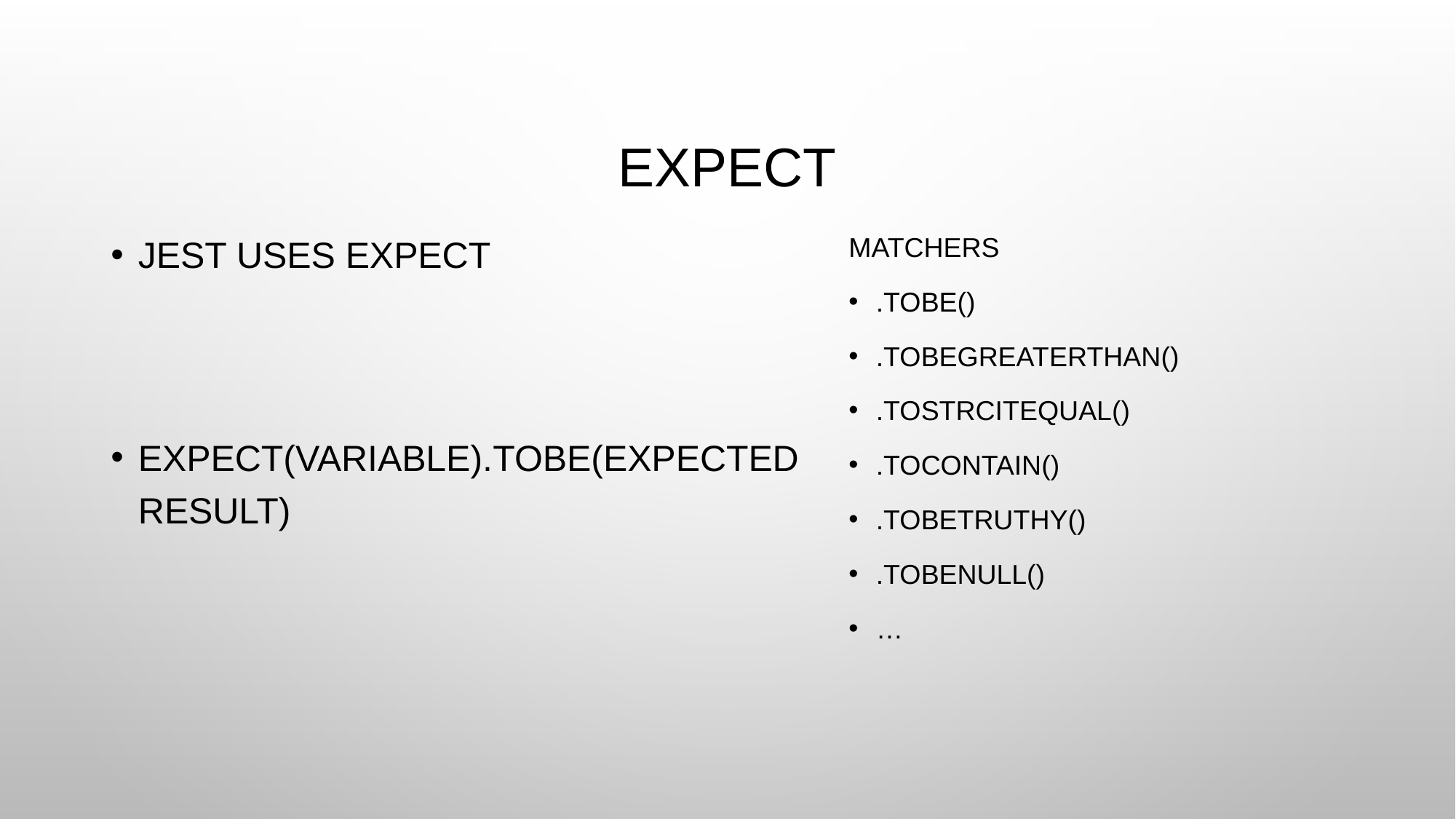

# Expect
Jest uses expect

expect(variable).toBe(expectedResult)
Matchers
.toBe()
.toBeGreaterThan()
.toStrcitEqual()
.toContain()
.toBeTruthy()
.toBeNull()
…